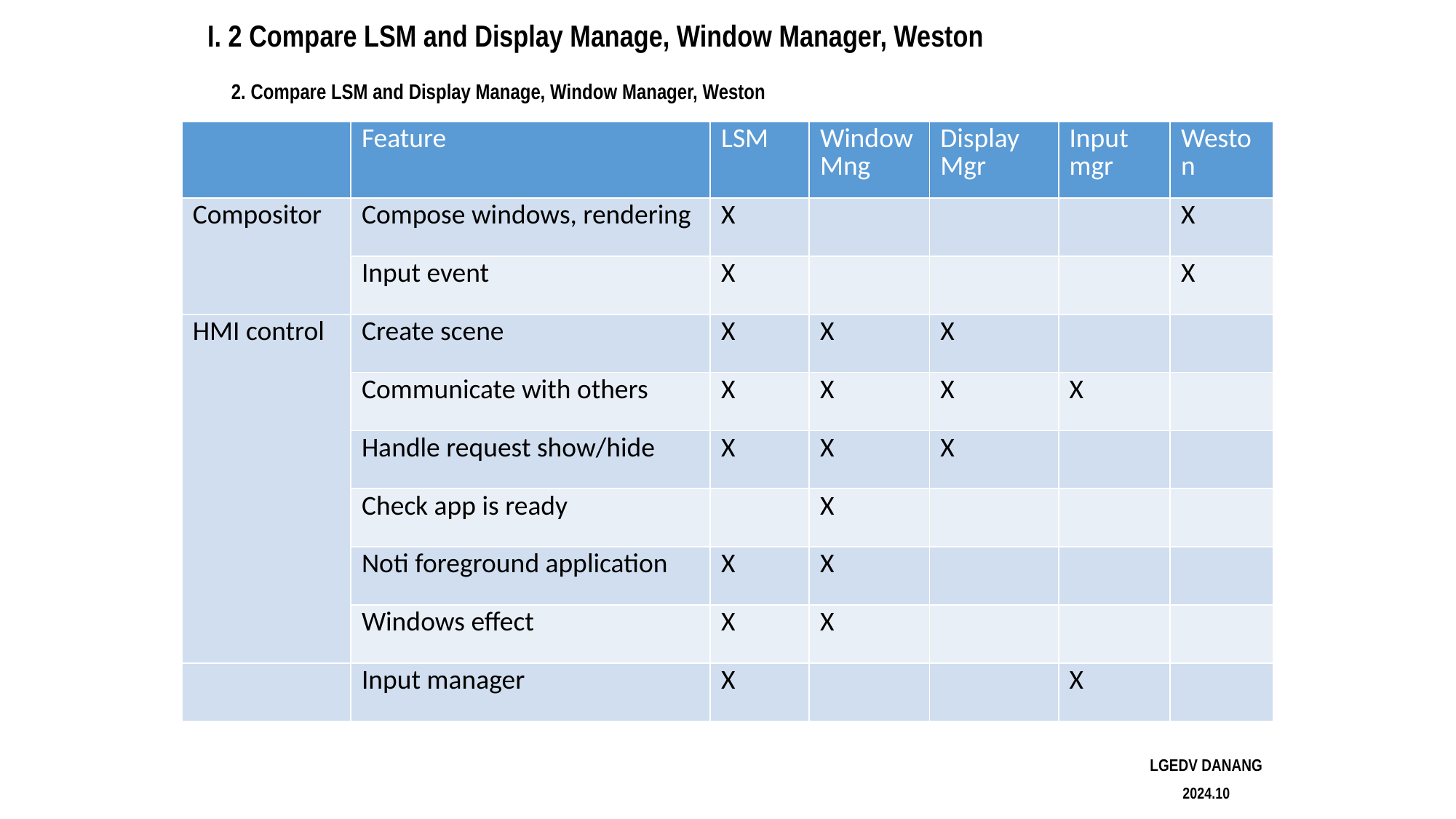

I. 2 Compare LSM and Display Manage, Window Manager, Weston
2. Compare LSM and Display Manage, Window Manager, Weston
|  | Feature | LSM | Window Mng | Display Mgr | Input mgr | Weston |
| --- | --- | --- | --- | --- | --- | --- |
| Compositor | Compose windows, rendering | X |  |  |  | X |
|  | Input event | X |  |  |  | X |
| HMI control | Create scene | X | X | X |  |  |
|  | Communicate with others | X | X | X | X |  |
|  | Handle request show/hide | X | X | X |  |  |
|  | Check app is ready |  | X |  |  |  |
|  | Noti foreground application | X | X |  |  |  |
|  | Windows effect | X | X |  |  |  |
|  | Input manager | X |  |  | X |  |
LGEDV DANANG
2024.10